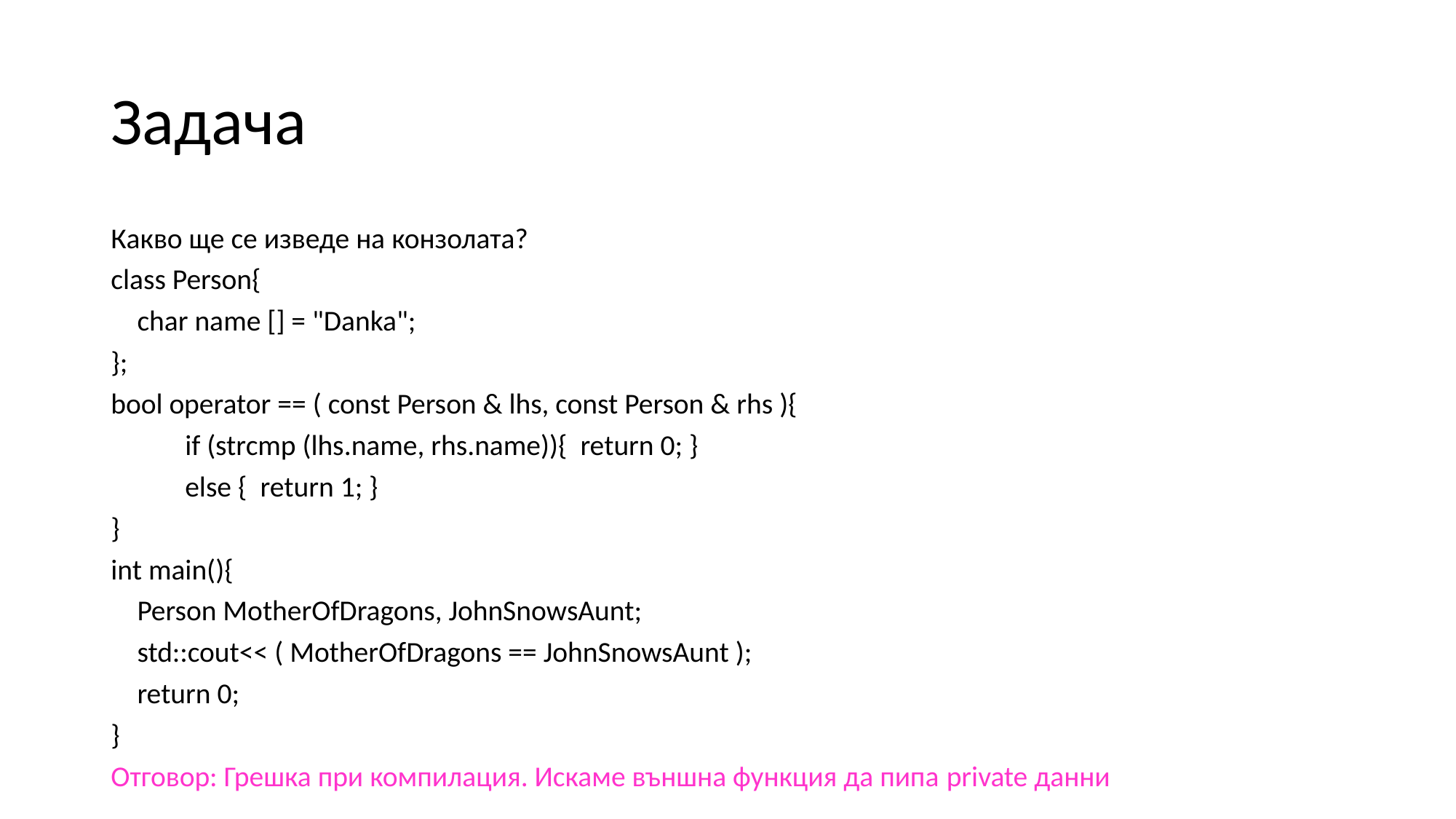

# Задача
Какво ще се изведе на конзолата?
class Person{
    char name [] = "Danka";
};
bool operator == ( const Person & lhs, const Person & rhs ){
    	if (strcmp (lhs.name, rhs.name)){  return 0; }
 	else {  return 1; }
}
int main(){
    Person MotherOfDragons, JohnSnowsAunt;
    std::cout<< ( MotherOfDragons == JohnSnowsAunt );
    return 0;
}
Отговор: Грешка при компилация. Искаме външна функция да пипа private данни